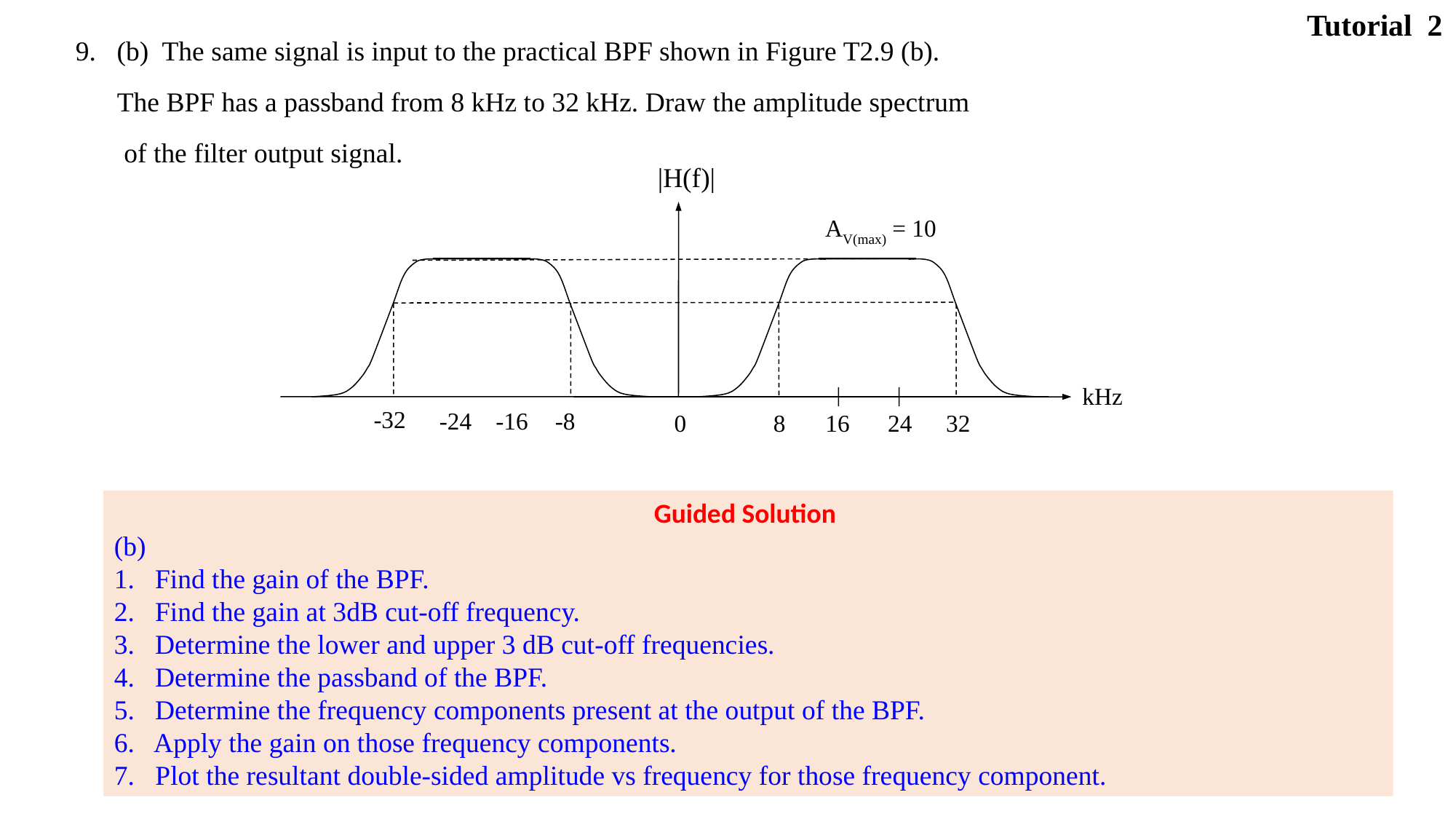

Tutorial  2
          9.   (b)  The same signal is input to the practical BPF shown in Figure T2.9 (b).
                The BPF has a passband from 8 kHz to 32 kHz. Draw the amplitude spectrum
                 of the filter output signal.
|H(f)|

AV(max) = 10

kHz

-32
-24
-16
-8
0
8
16
24
32
Guided Solution
(b)
Find the gain of the BPF.
Find the gain at 3dB cut-off frequency.
Determine the lower and upper 3 dB cut-off frequencies.
Determine the passband of the BPF.
Determine the frequency components present at the output of the BPF.
6.   Apply the gain on those frequency components.
7.   Plot the resultant double-sided amplitude vs frequency for those frequency component.